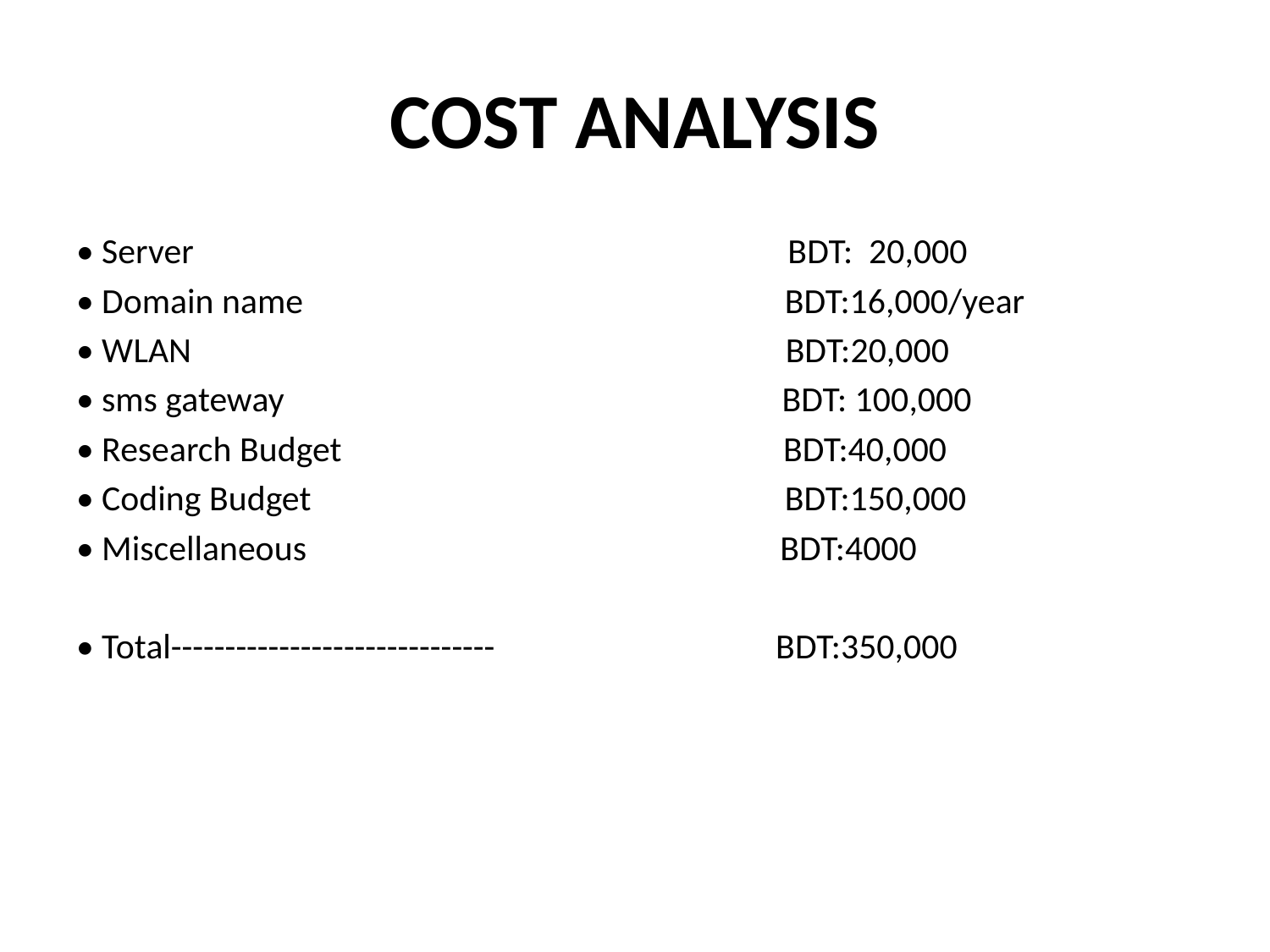

# COST ANALYSIS
• Server                                                                          BDT:  20,000
• Domain name                                                            BDT:16,000/year
• WLAN                                                                          BDT:20,000
• sms gateway                                                              BDT: 100,000
• Research Budget                                                       BDT:40,000
• Coding Budget                                                           BDT:150,000
• Miscellaneous                                                           BDT:4000

• Total------------------------------                                   BDT:350,000